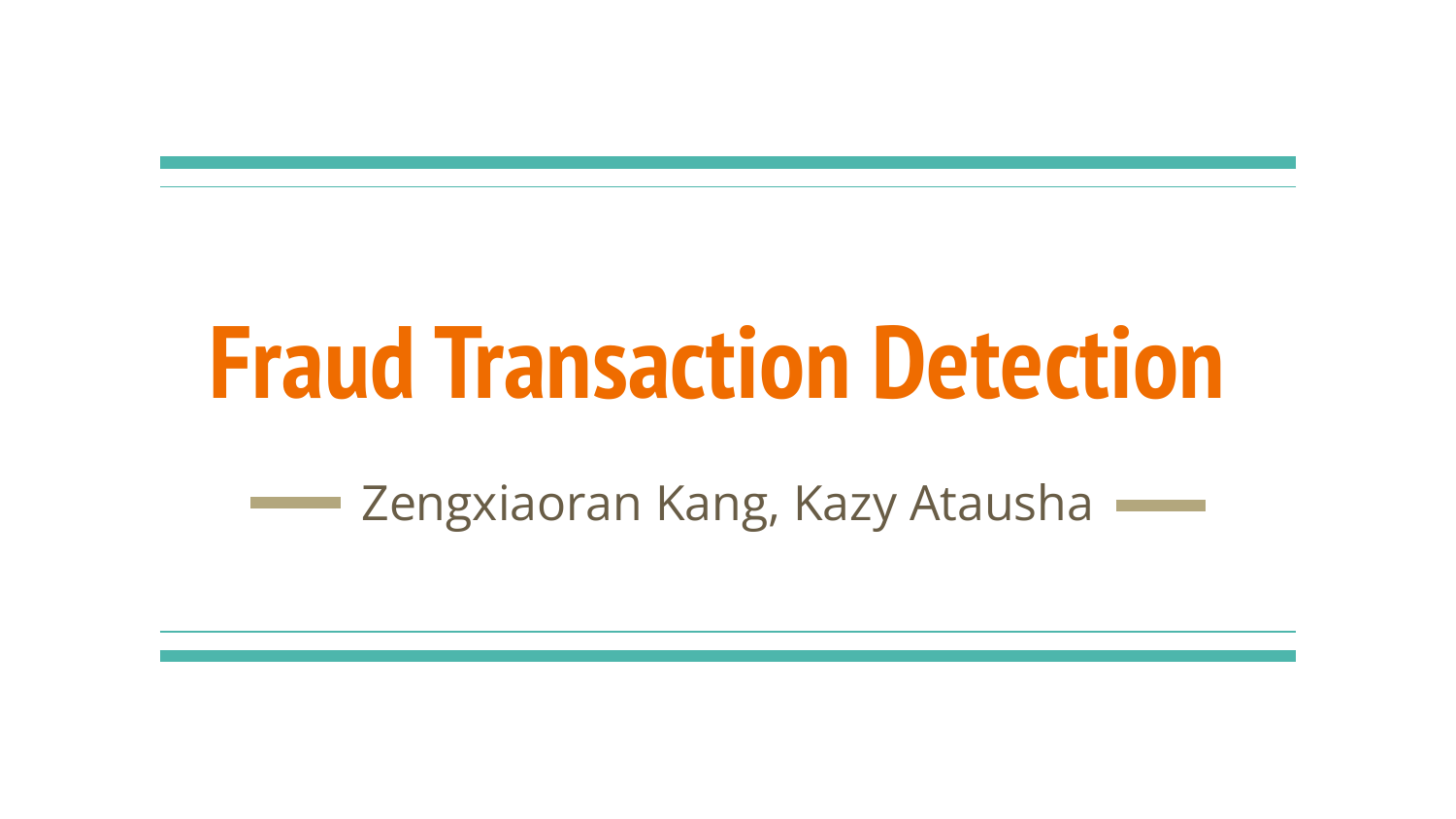

# Fraud Transaction Detection
Zengxiaoran Kang, Kazy Atausha